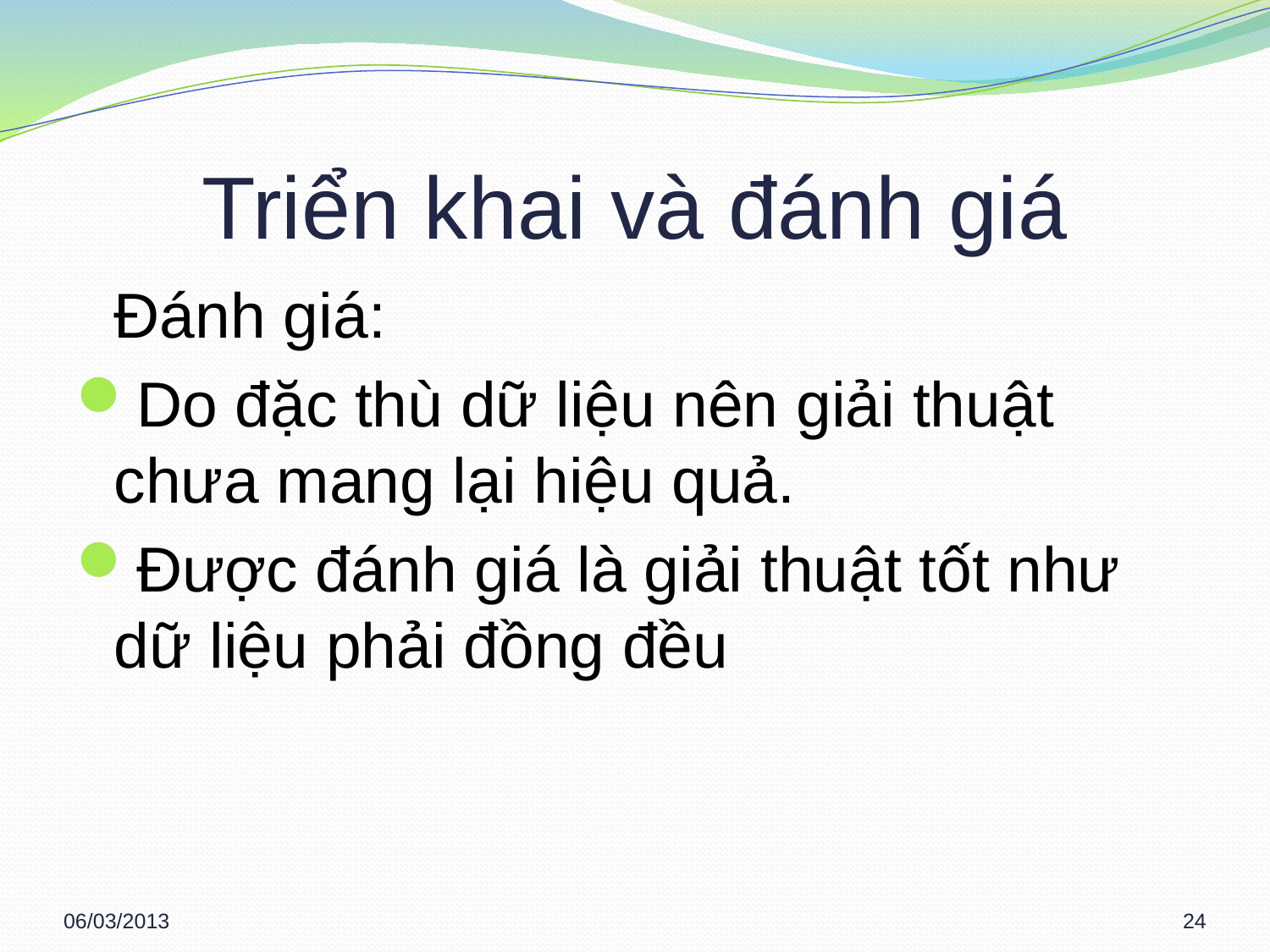

# Triển khai và đánh giá
	Đánh giá:
Do đặc thù dữ liệu nên giải thuật chưa mang lại hiệu quả.
Được đánh giá là giải thuật tốt như dữ liệu phải đồng đều

06/03/2013
24